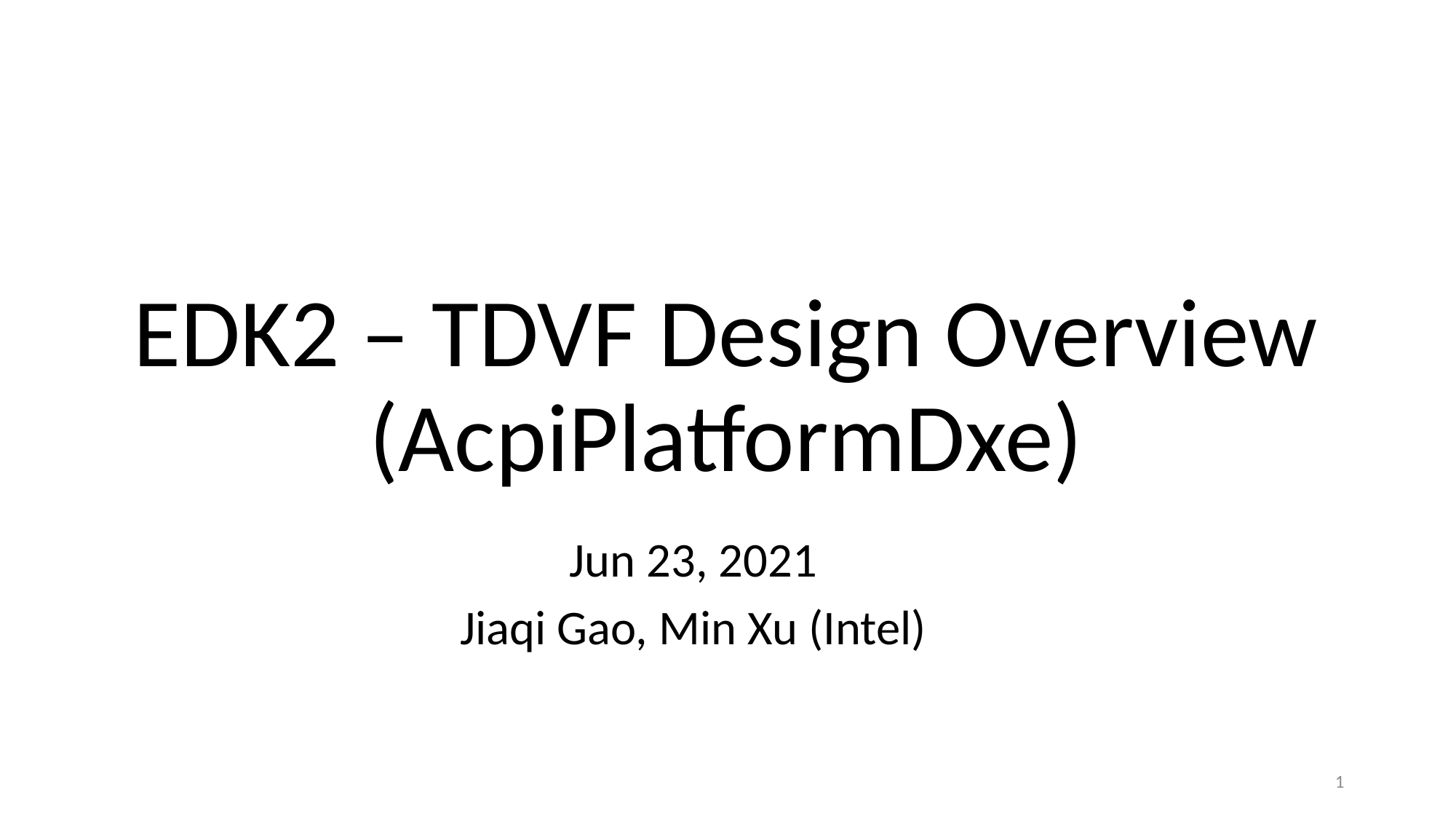

# EDK2 – TDVF Design Overview (AcpiPlatformDxe)
Jun 23, 2021
Jiaqi Gao, Min Xu (Intel)
1